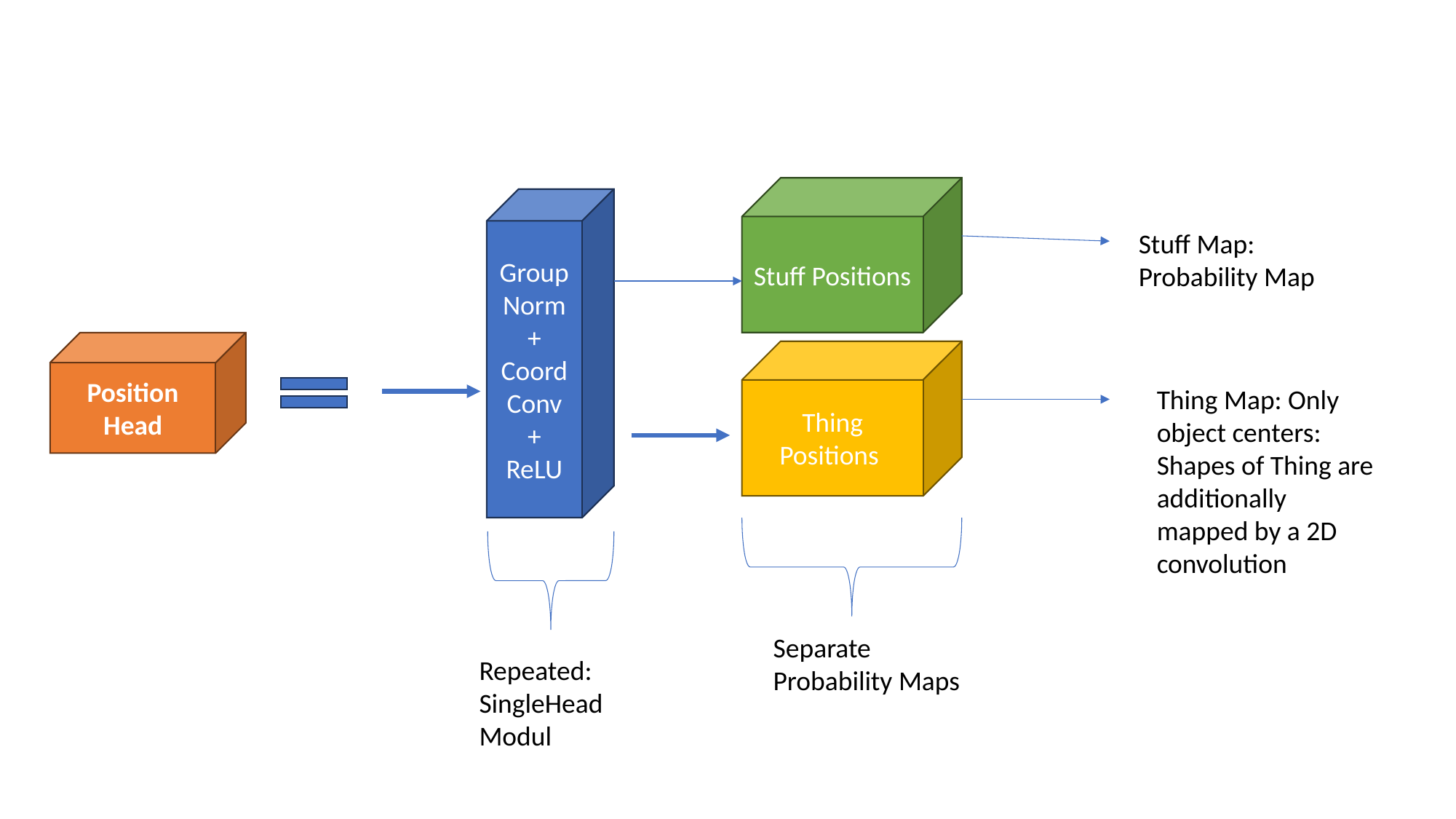

Stuff Positions
GroupNorm
+
CoordConv
+
ReLU
Stuff Map: Probability Map
Position Head
Thing Positions

Thing Map: Only object centers:
Shapes of Thing are additionally mapped by a 2D convolution

Separate Probability Maps
Repeated: SingleHead Modul